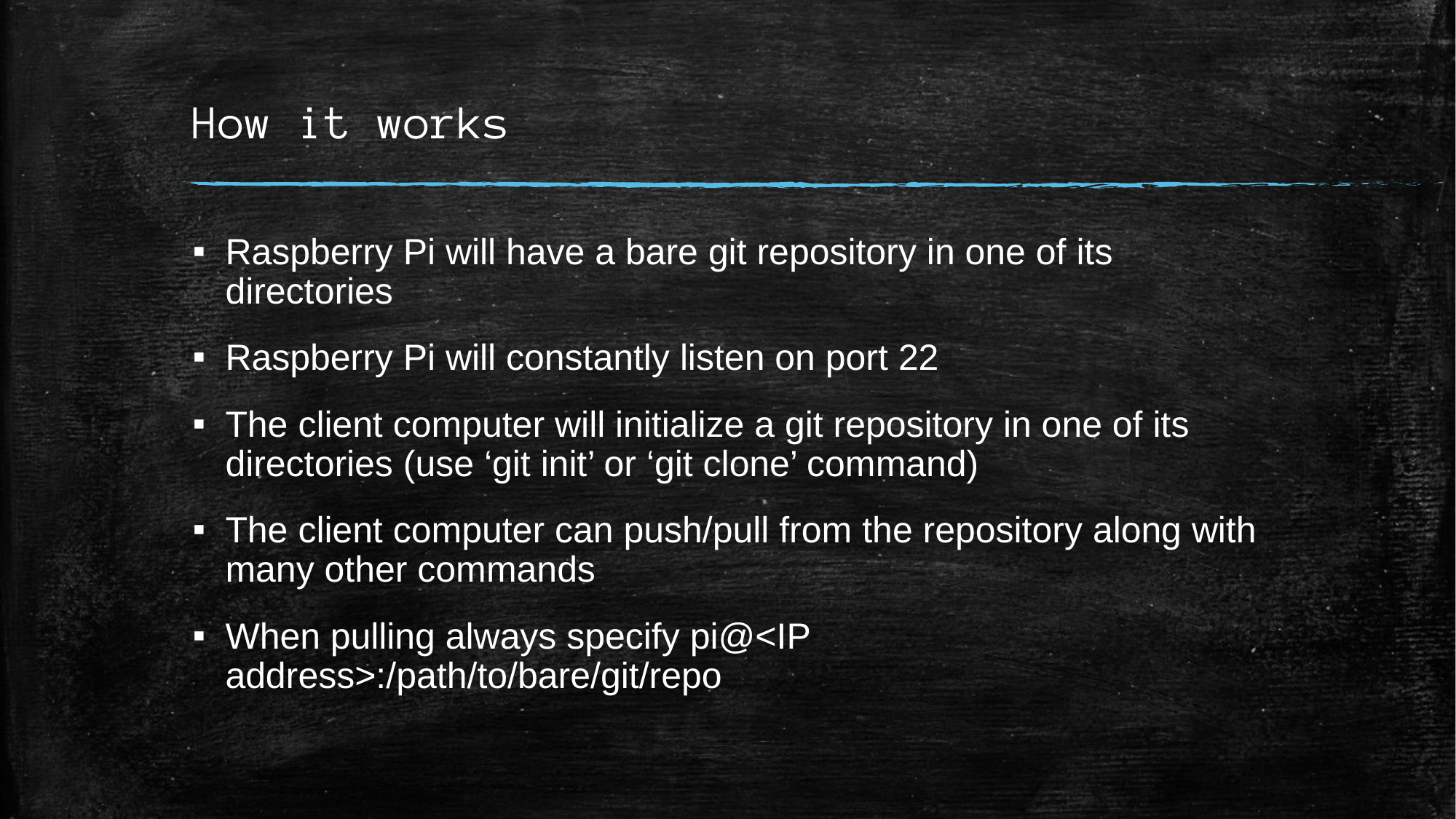

# How it works
Raspberry Pi will have a bare git repository in one of its directories
Raspberry Pi will constantly listen on port 22
The client computer will initialize a git repository in one of its directories (use ‘git init’ or ‘git clone’ command)
The client computer can push/pull from the repository along with many other commands
When pulling always specify pi@<IP address>:/path/to/bare/git/repo